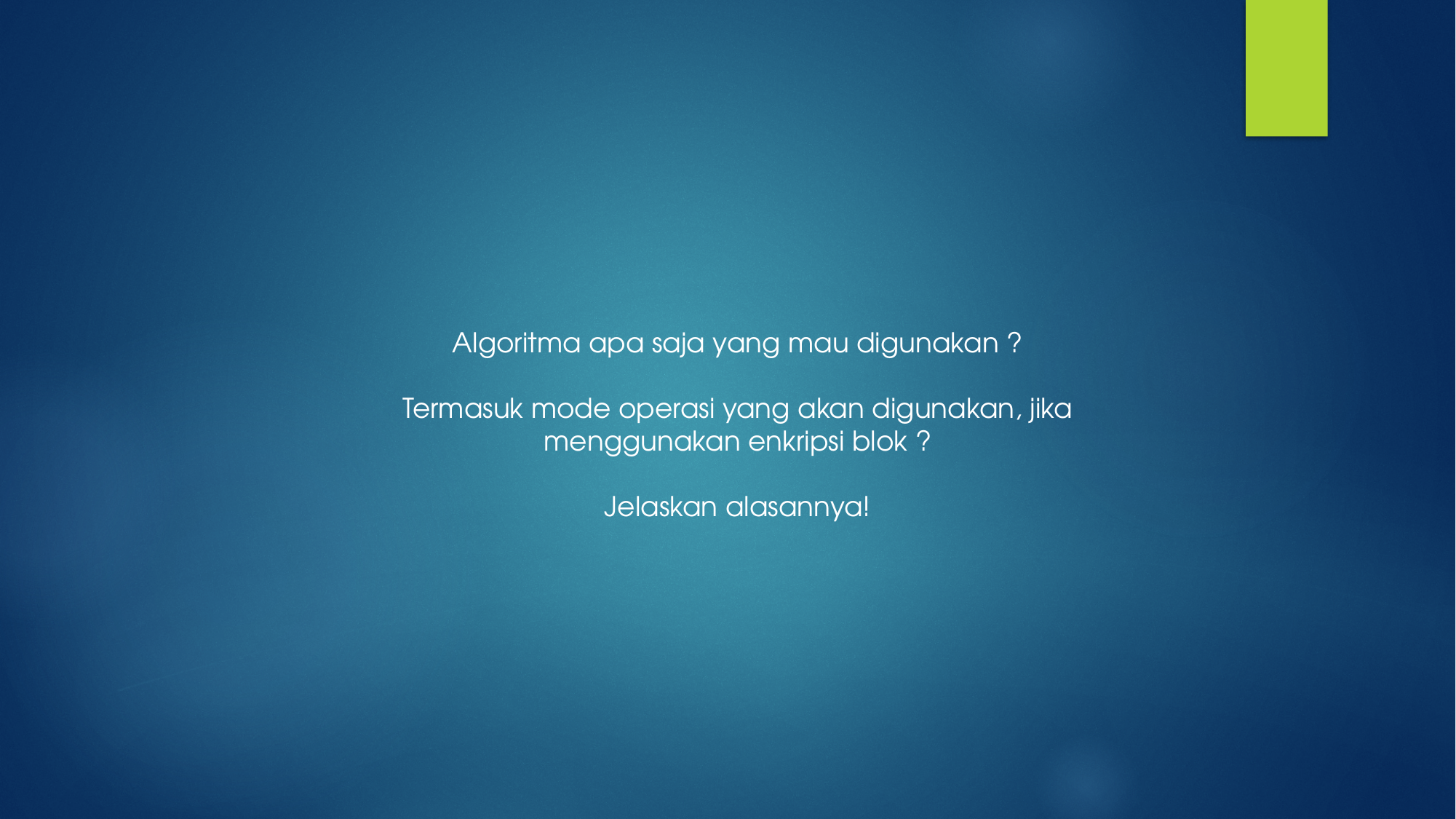

Algoritma apa saja yang mau digunakan ?

Termasuk mode operasi yang akan digunakan, jika menggunakan enkripsi blok ?

Jelaskan alasannya!